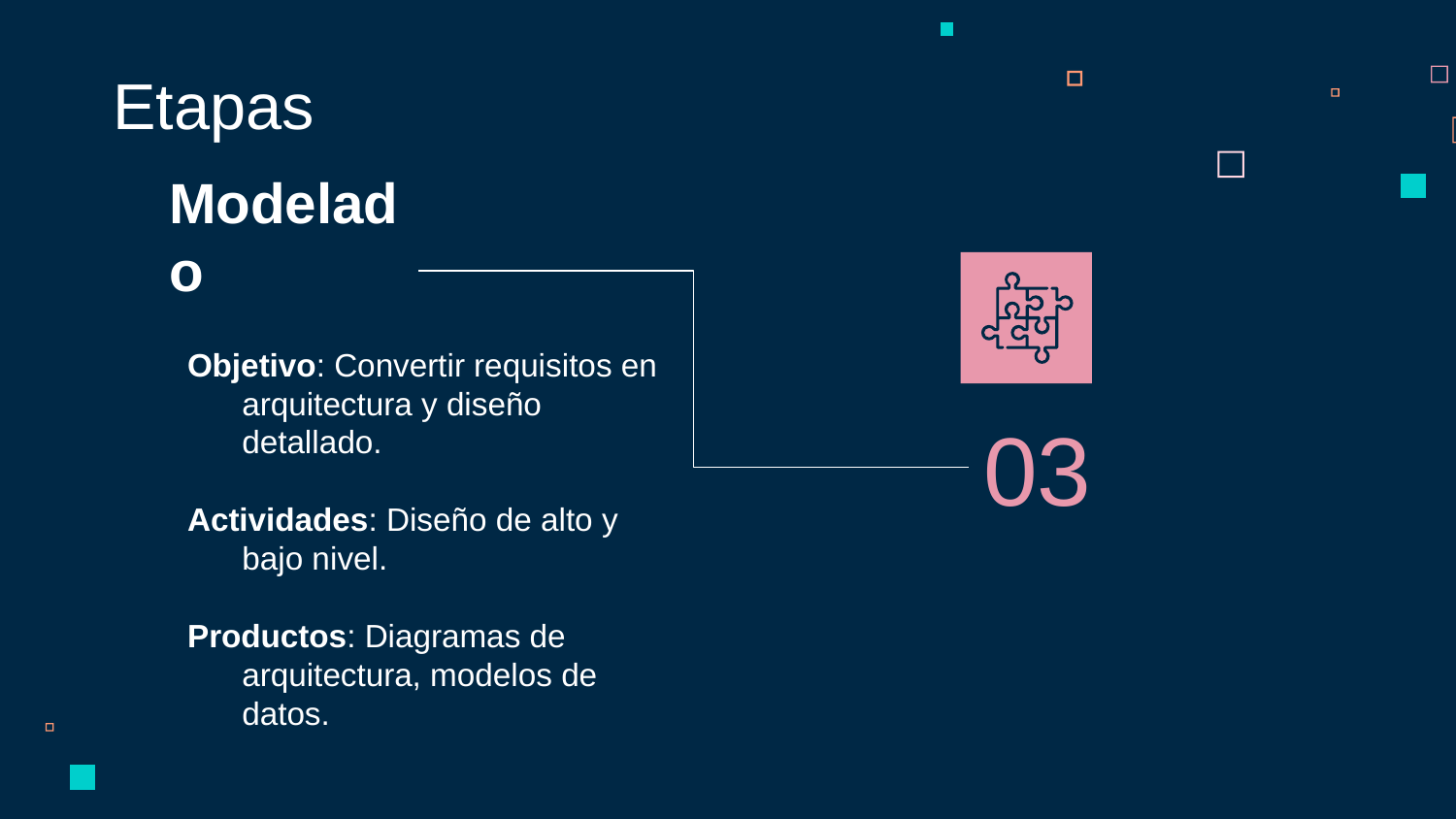

Etapas
Modelado

Objetivo: Convertir requisitos en arquitectura y diseño detallado.

Actividades: Diseño de alto y bajo nivel.

Productos: Diagramas de arquitectura, modelos de datos.
03